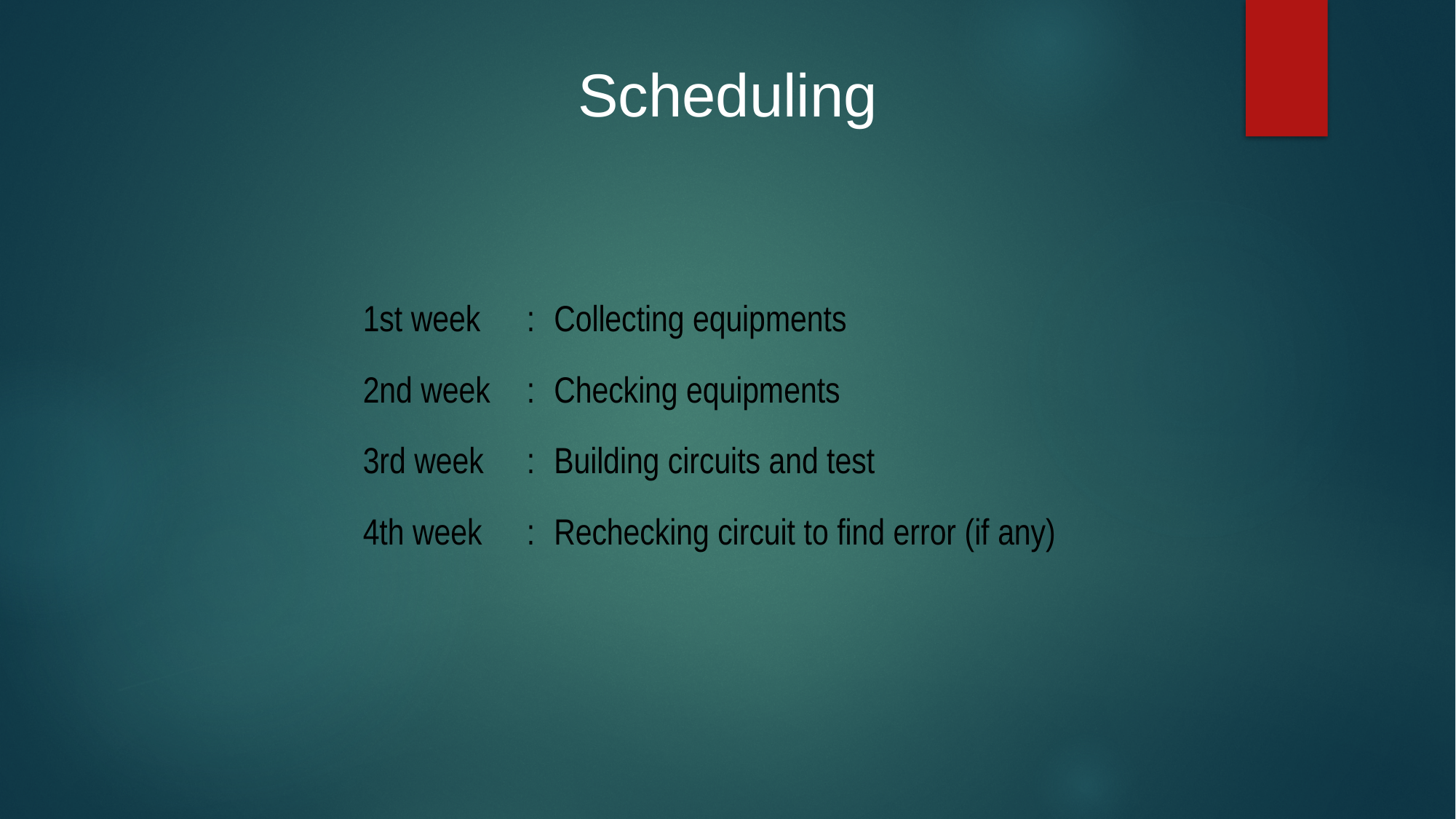

Scheduling
1st week	:	Collecting equipments
2nd week	: 	Checking equipments
3rd week 	: 	Building circuits and test
4th week	: 	Rechecking circuit to find error (if any)